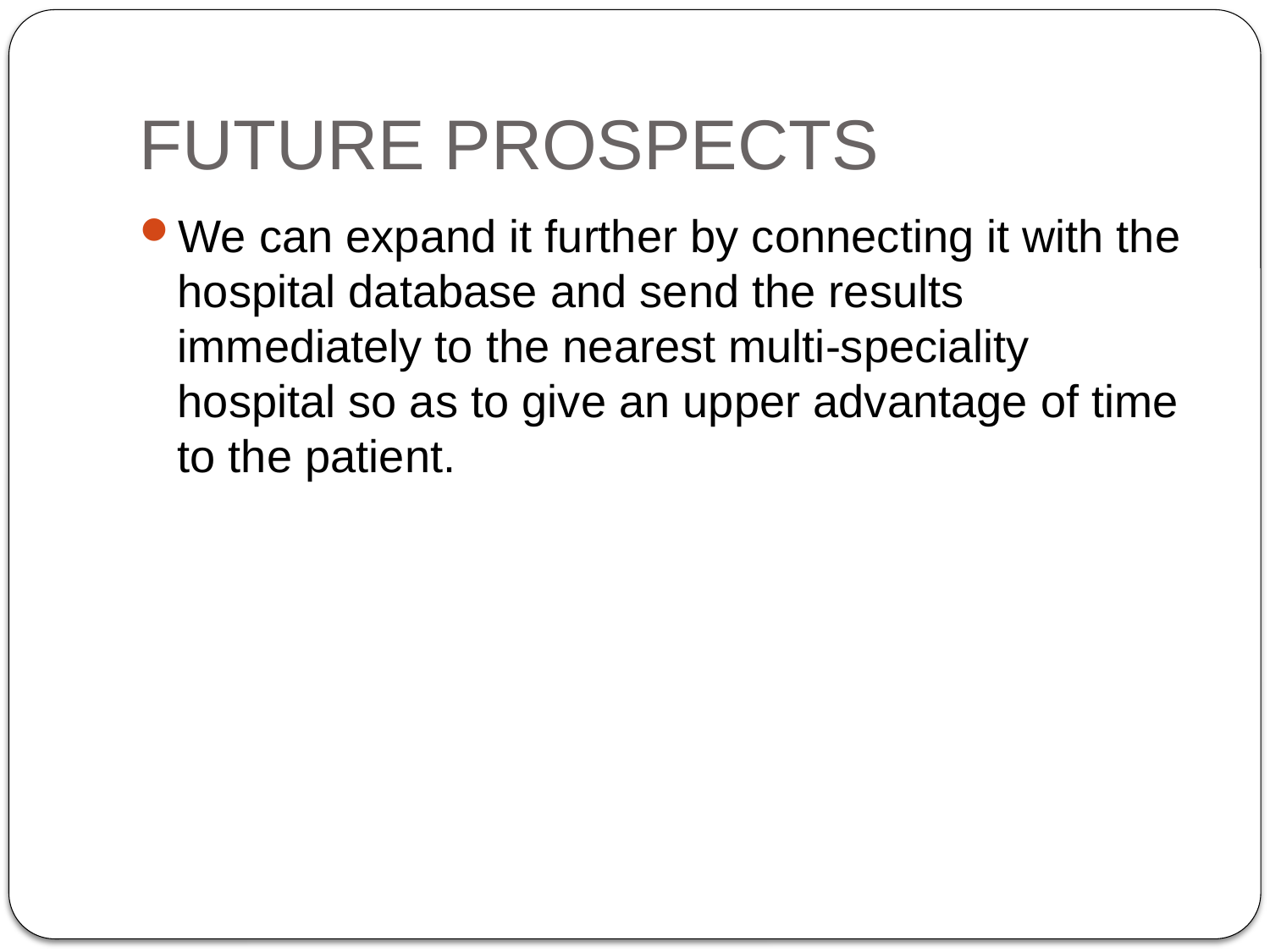

# FUTURE PROSPECTS
We can expand it further by connecting it with the hospital database and send the results immediately to the nearest multi-speciality hospital so as to give an upper advantage of time to the patient.